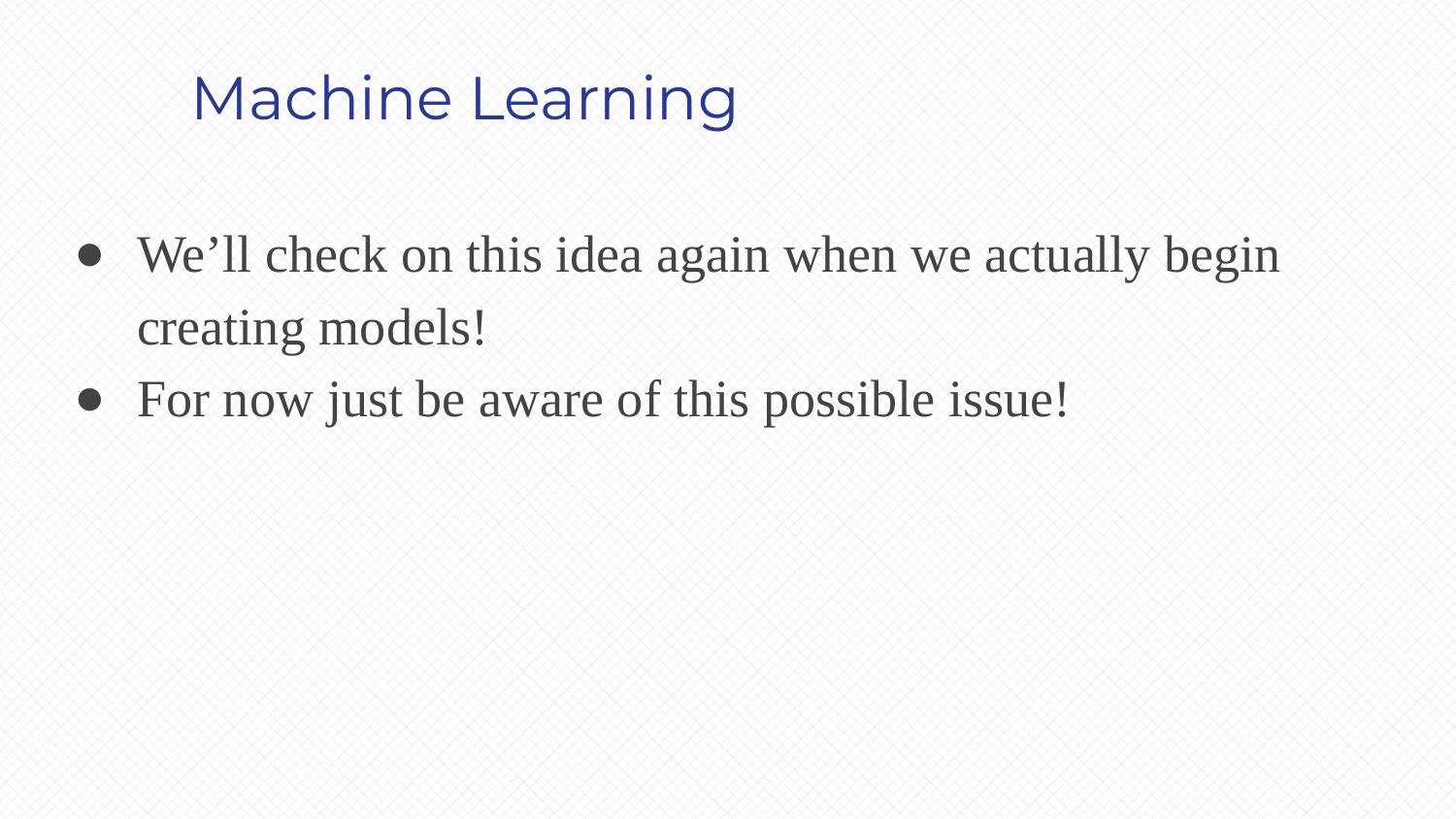

Machine Learning
We’ll check on this idea again when we actually begin creating models!
For now just be aware of this possible issue!